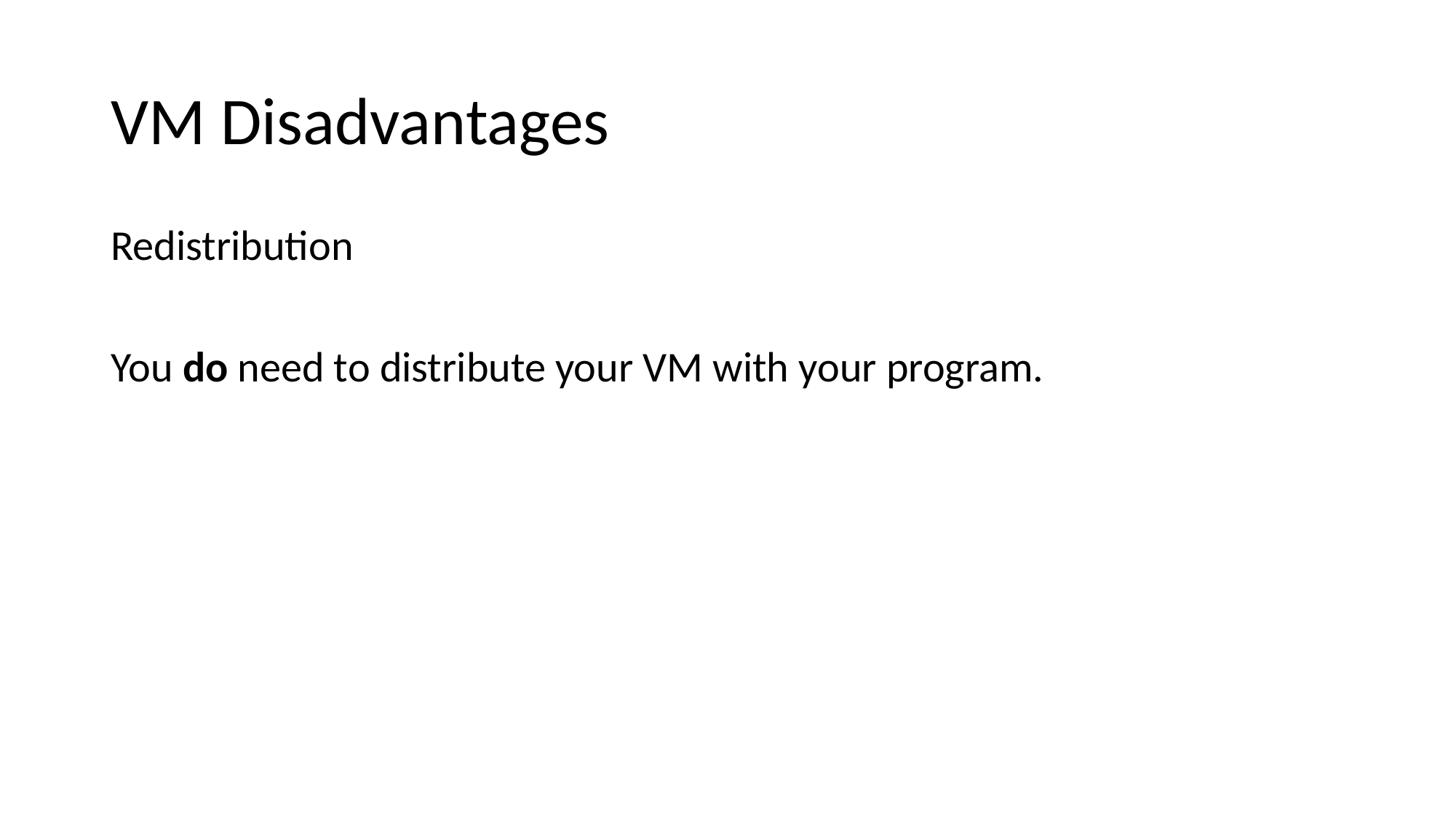

# VM Disadvantages
Redistribution

You do need to distribute your VM with your program.